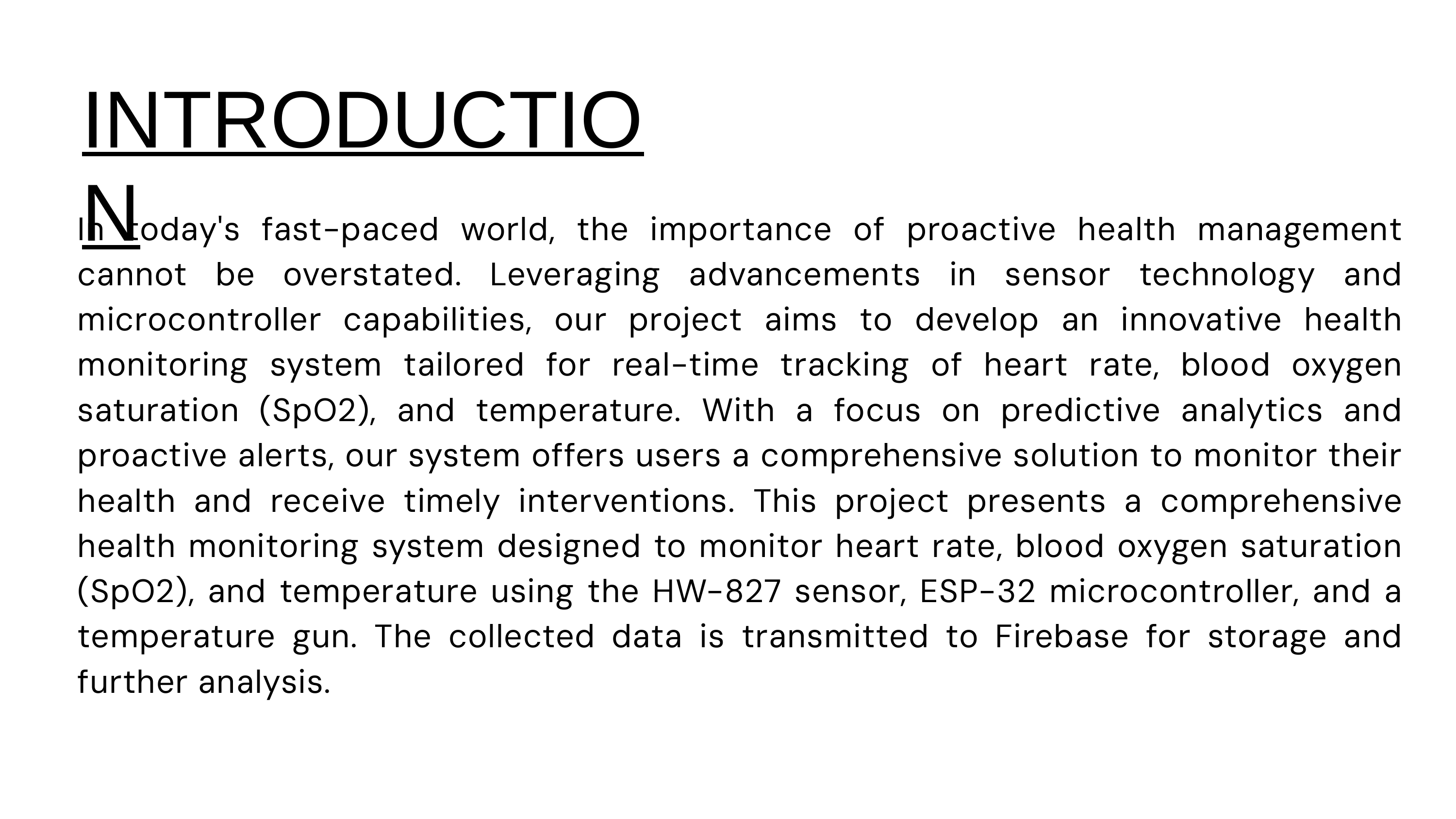

INTRODUCTION

In today's fast-paced world, the importance of proactive health management cannot be overstated. Leveraging advancements in sensor technology and microcontroller capabilities, our project aims to develop an innovative health monitoring system tailored for real-time tracking of heart rate, blood oxygen saturation (SpO2), and temperature. With a focus on predictive analytics and proactive alerts, our system offers users a comprehensive solution to monitor their health and receive timely interventions. This project presents a comprehensive health monitoring system designed to monitor heart rate, blood oxygen saturation (SpO2), and temperature using the HW-827 sensor, ESP-32 microcontroller, and a temperature gun. The collected data is transmitted to Firebase for storage and further analysis.